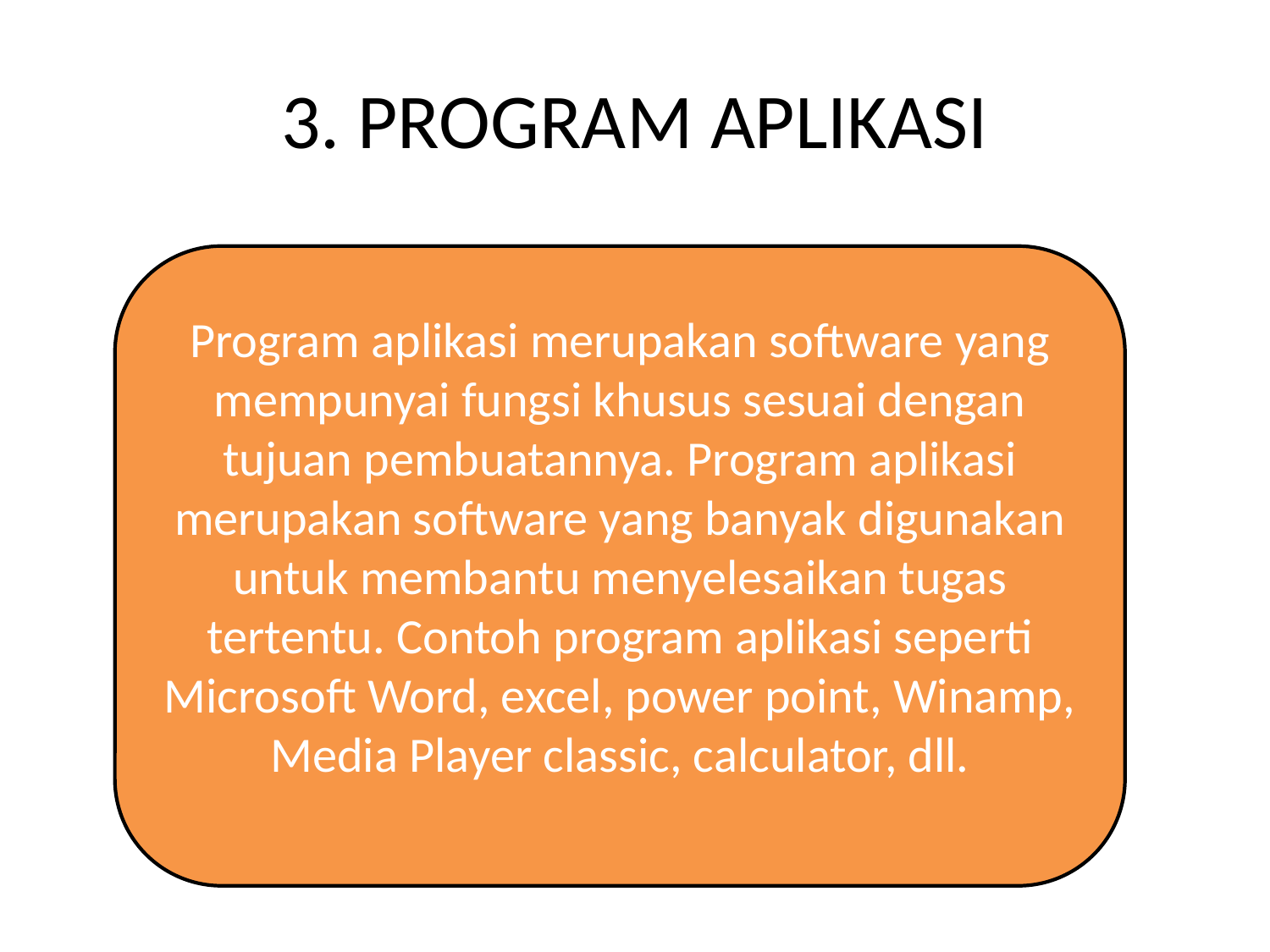

# 3. PROGRAM APLIKASI
Program aplikasi merupakan software yang mempunyai fungsi khusus sesuai dengan tujuan pembuatannya. Program aplikasi merupakan software yang banyak digunakan untuk membantu menyelesaikan tugas tertentu. Contoh program aplikasi seperti Microsoft Word, excel, power point, Winamp, Media Player classic, calculator, dll.